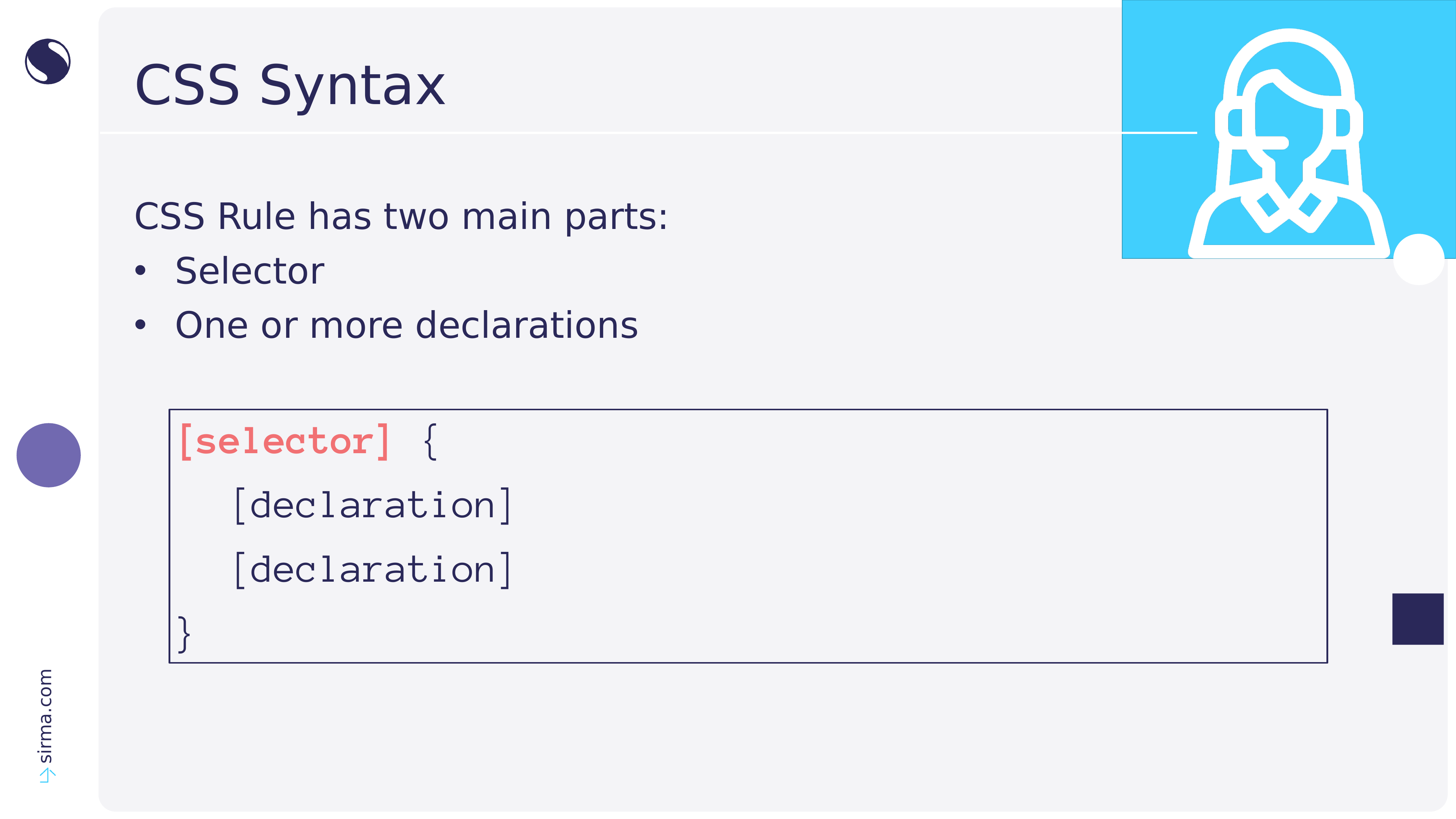

# CSS Syntax
CSS Rule has two main parts:
Selector
One or more declarations

[selector] {
	[declaration]
	[declaration]
}